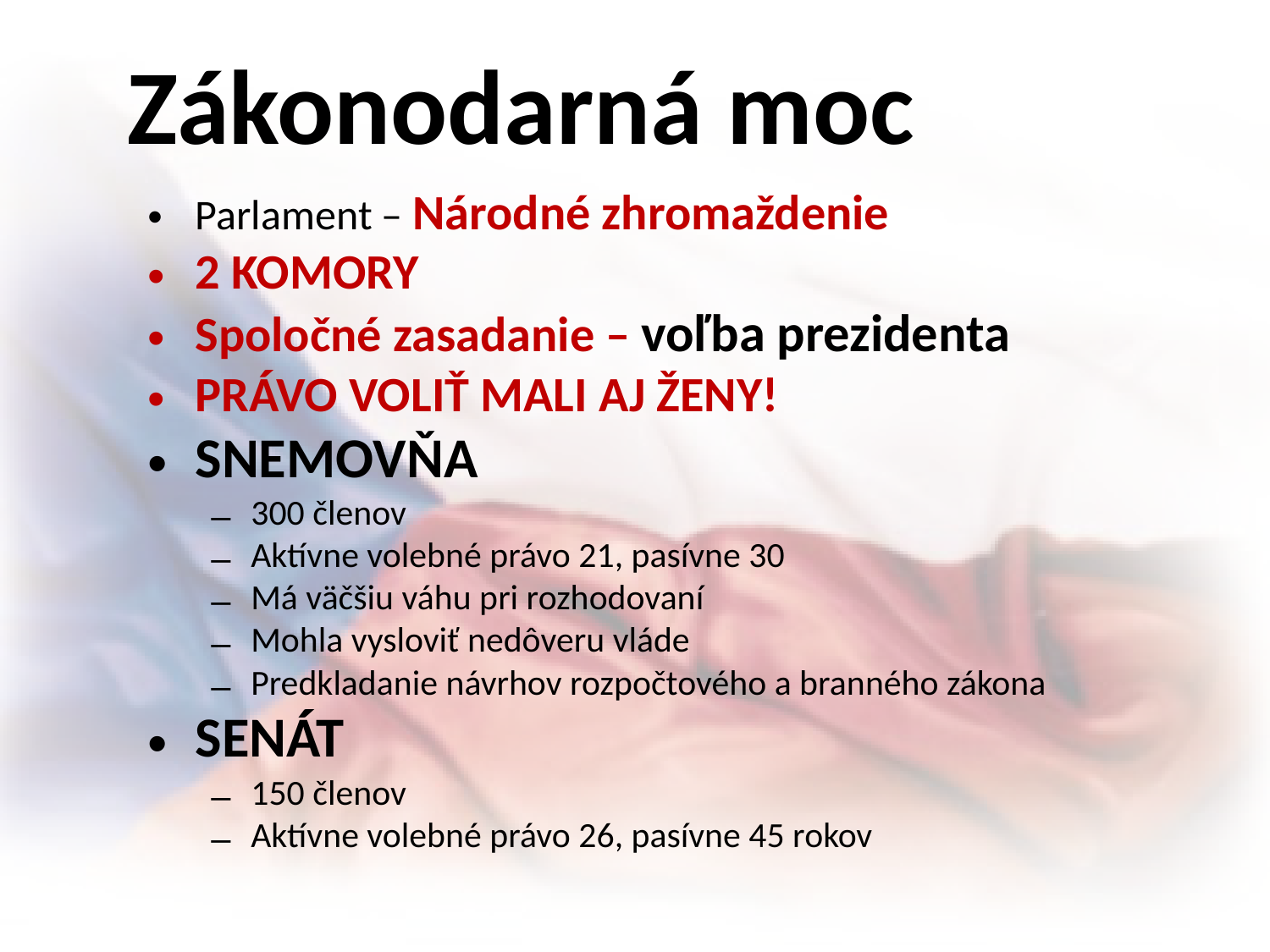

# Zákonodarná moc
Parlament – Národné zhromaždenie
2 KOMORY
Spoločné zasadanie – voľba prezidenta
PRÁVO VOLIŤ MALI AJ ŽENY!
SNEMOVŇA
300 členov
Aktívne volebné právo 21, pasívne 30
Má väčšiu váhu pri rozhodovaní
Mohla vysloviť nedôveru vláde
Predkladanie návrhov rozpočtového a branného zákona
SENÁT
150 členov
Aktívne volebné právo 26, pasívne 45 rokov